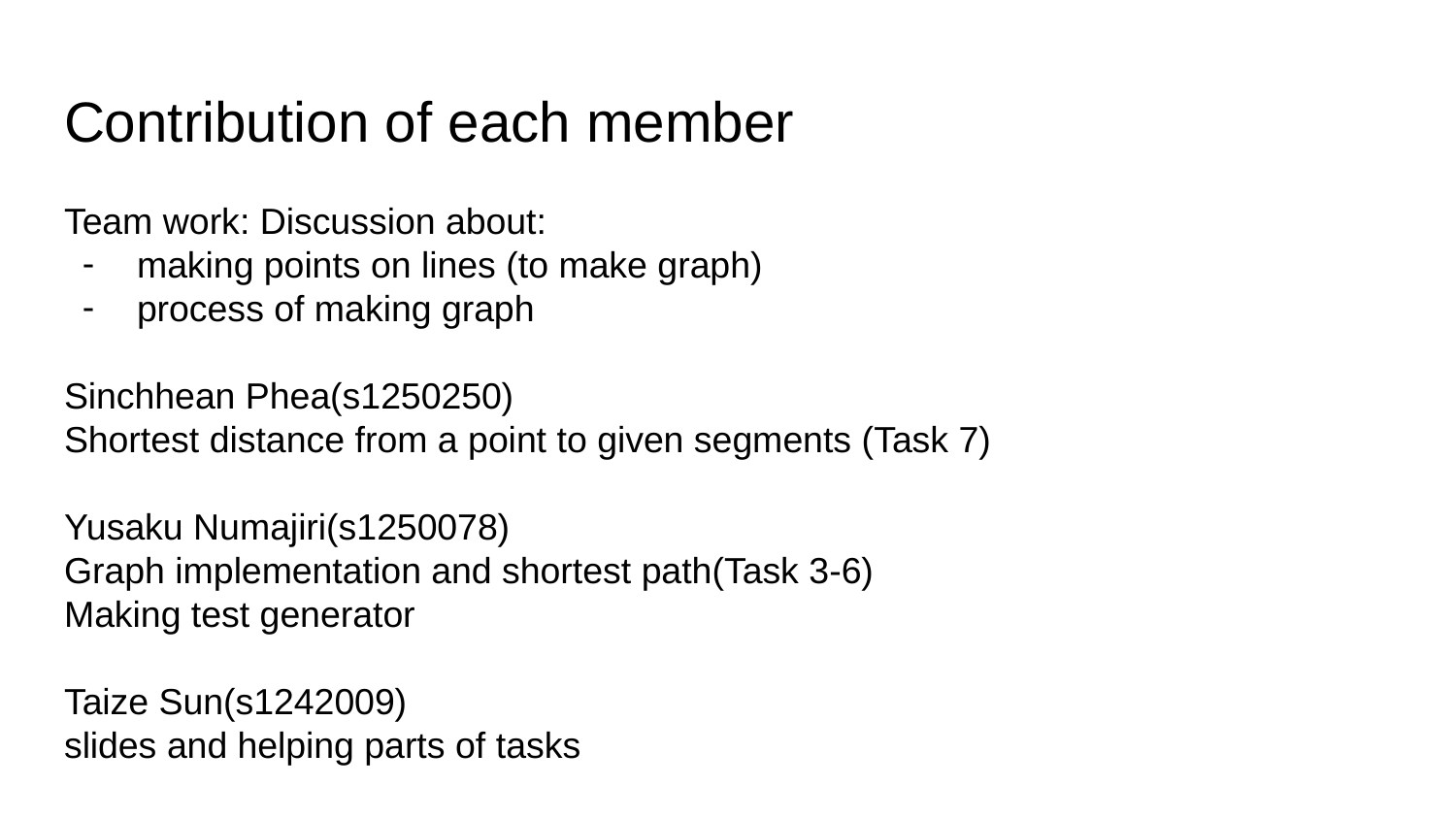

# Contribution of each member
Team work: Discussion about:
making points on lines (to make graph)
process of making graph

Sinchhean Phea(s1250250)
Shortest distance from a point to given segments (Task 7)

Yusaku Numajiri(s1250078)
Graph implementation and shortest path(Task 3-6)
Making test generator

Taize Sun(s1242009)
slides and helping parts of tasks